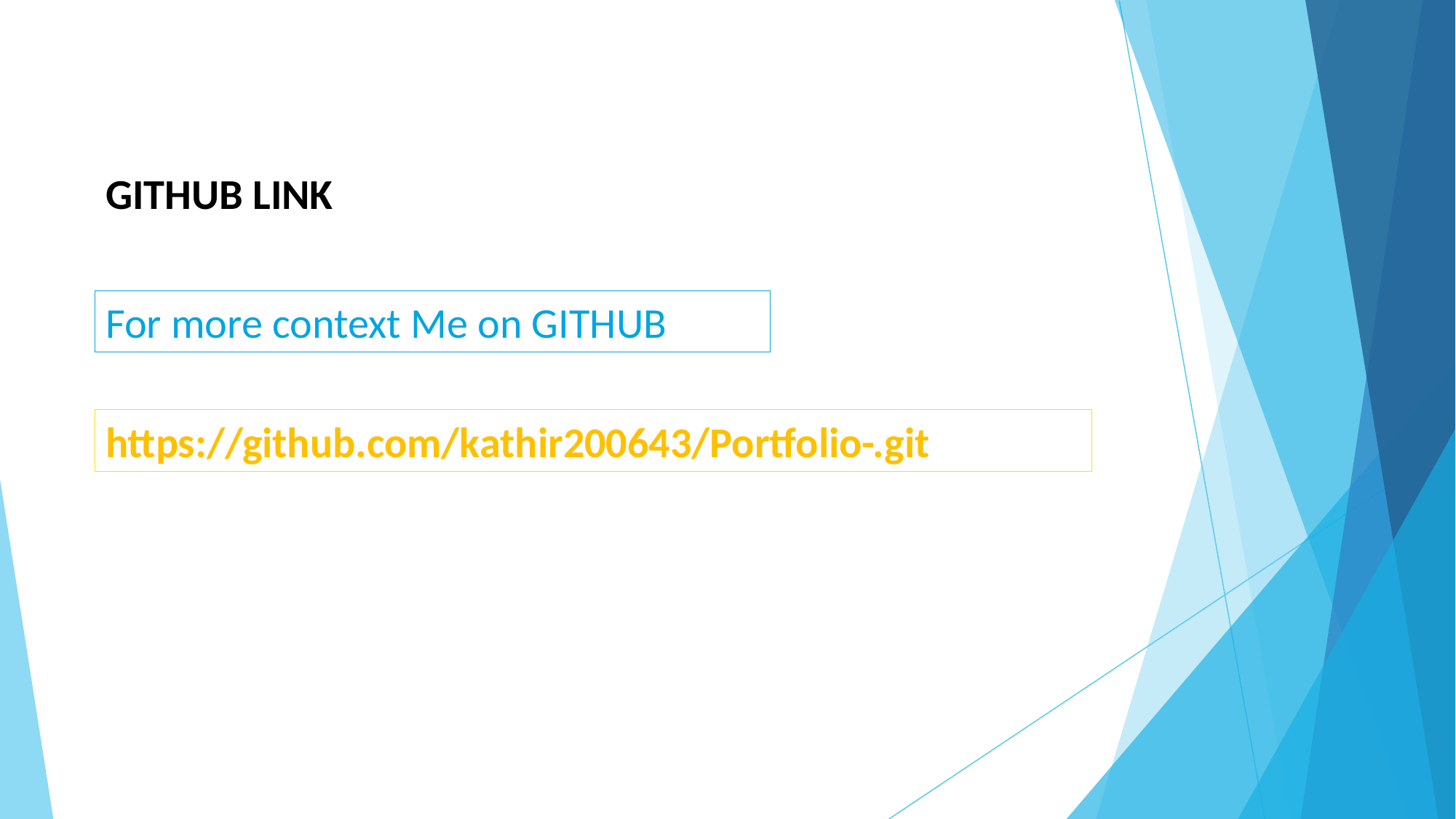

GITHUB LINK
For more context Me on GITHUB
https://github.com/kathir200643/Portfolio-.git